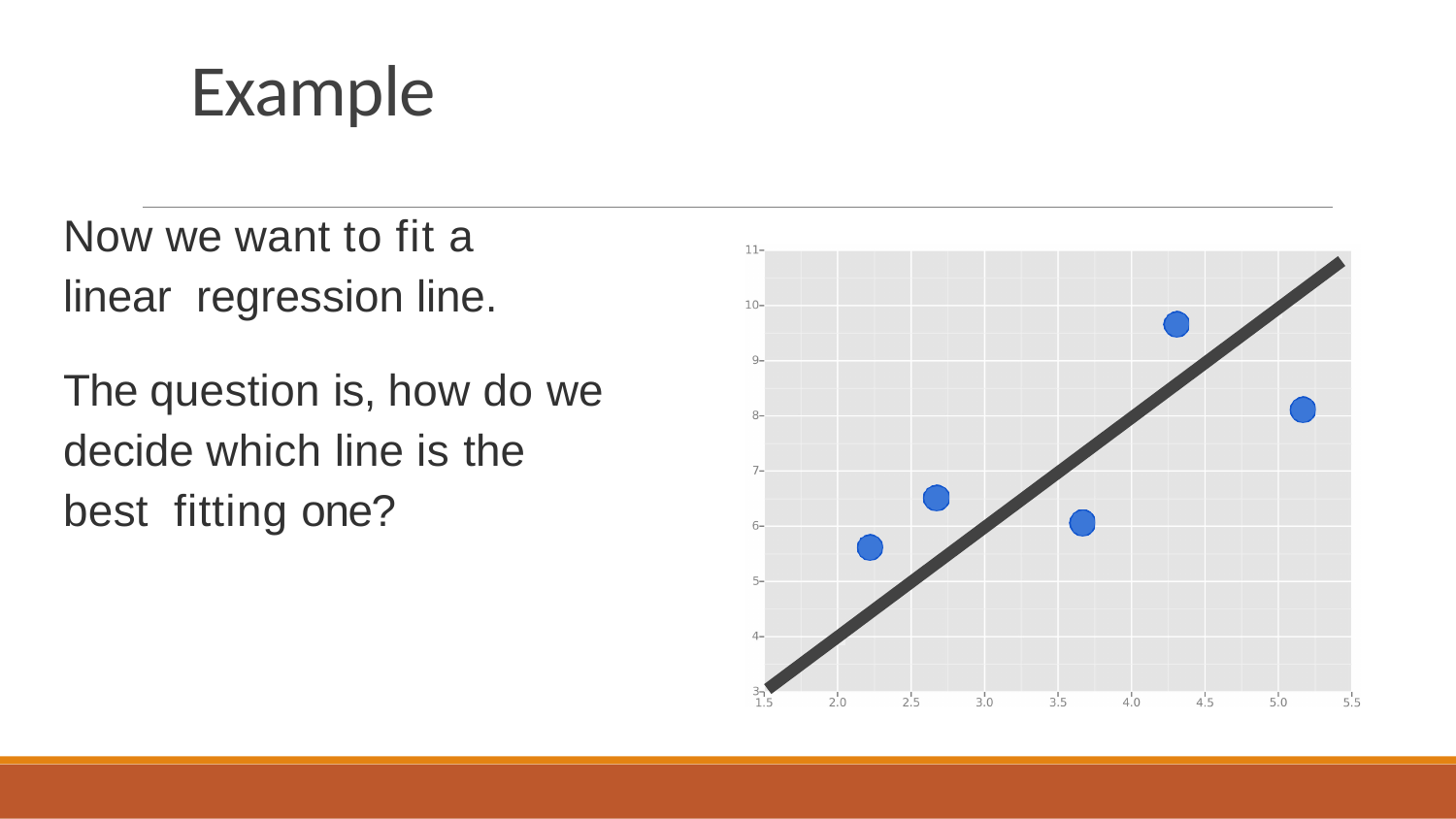

# Example
Now we want to fit a linear  regression line.
The question is, how do we  decide which line is the best  fitting one?